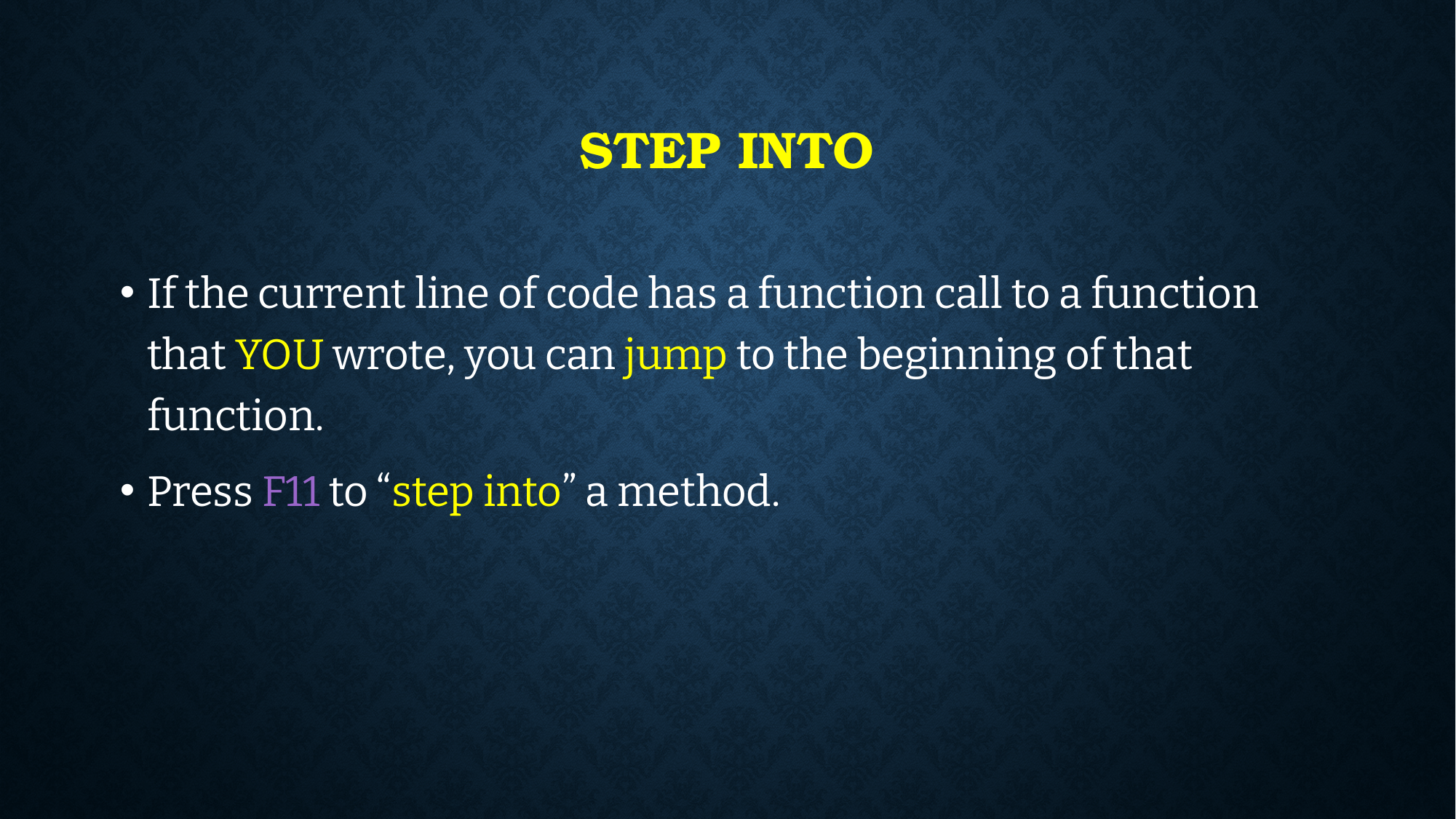

# Step Into
If the current line of code has a function call to a function that YOU wrote, you can jump to the beginning of that function.
Press F11 to “step into” a method.